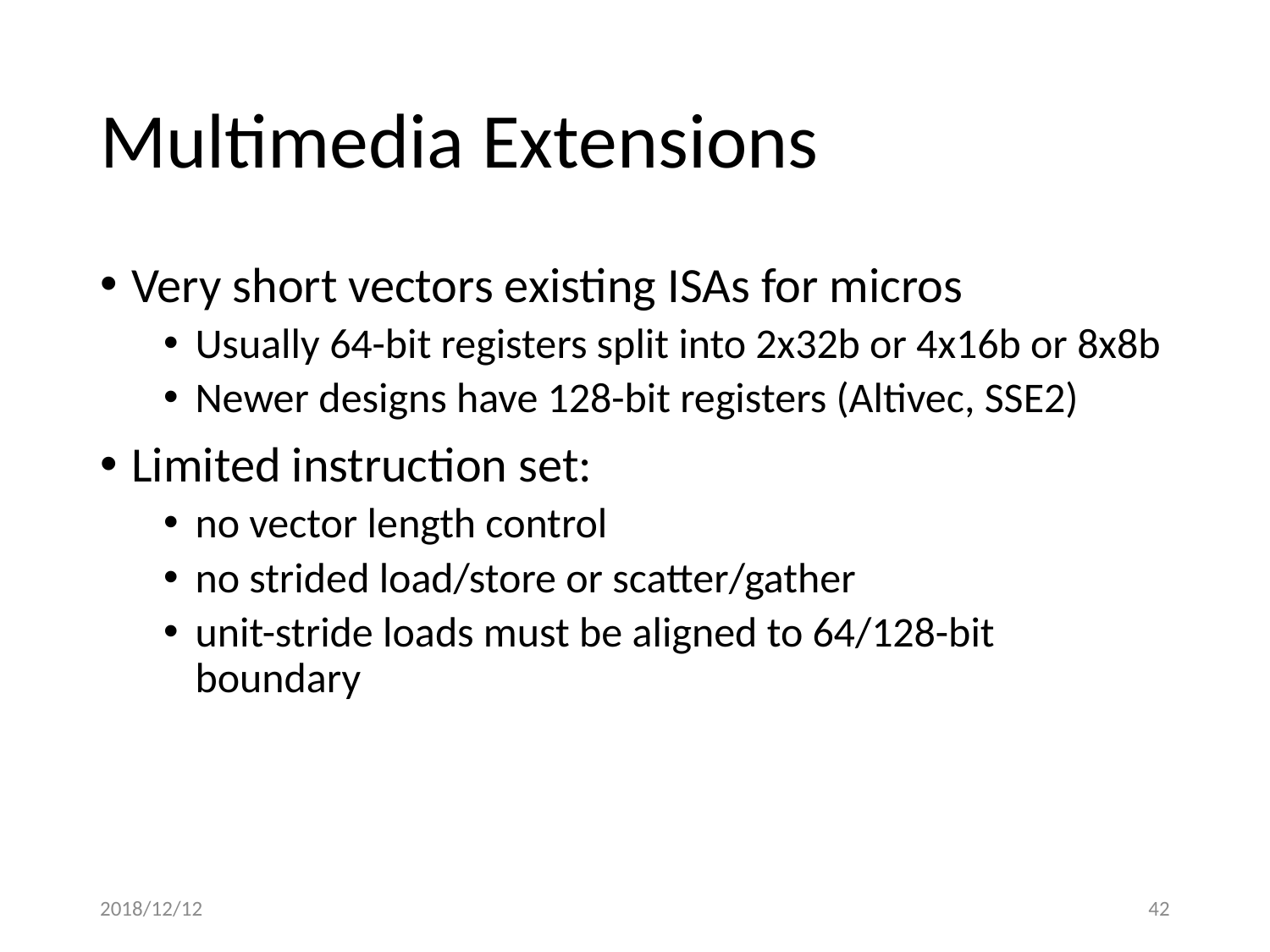

# Multimedia Extensions
Very short vectors existing ISAs for micros
Usually 64-bit registers split into 2x32b or 4x16b or 8x8b
Newer designs have 128-bit registers (Altivec, SSE2)
Limited instruction set:
no vector length control
no strided load/store or scatter/gather
unit-stride loads must be aligned to 64/128-bit boundary
2018/12/12
42